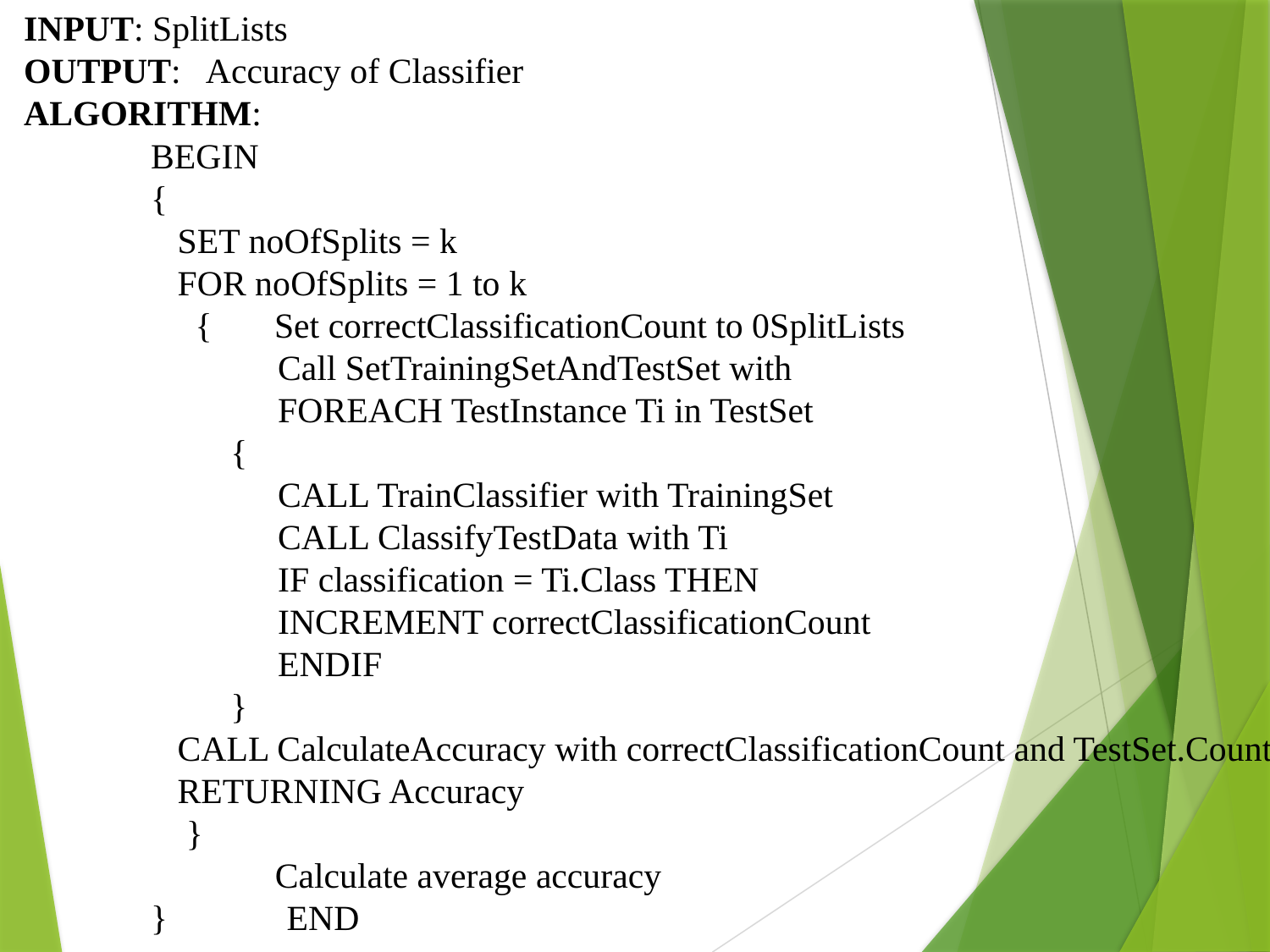

INPUT: SplitLists
OUTPUT:   Accuracy of Classifier
ALGORITHM:
	BEGIN
	{
	   SET noOfSplits = k
	   FOR noOfSplits = 1 to k
	     {       Set correctClassificationCount to 0SplitLists
		Call SetTrainingSetAndTestSet with
		FOREACH TestInstance Ti in TestSet
    	         {
		CALL TrainClassifier with TrainingSet
		CALL ClassifyTestData with Ti
		IF classification = Ti.Class THEN
		INCREMENT correctClassificationCount
		ENDIF
    	         }
	   CALL CalculateAccuracy with correctClassificationCount and TestSet.Count
	   RETURNING Accuracy
    	    }
	              Calculate average accuracy
 	}	 END